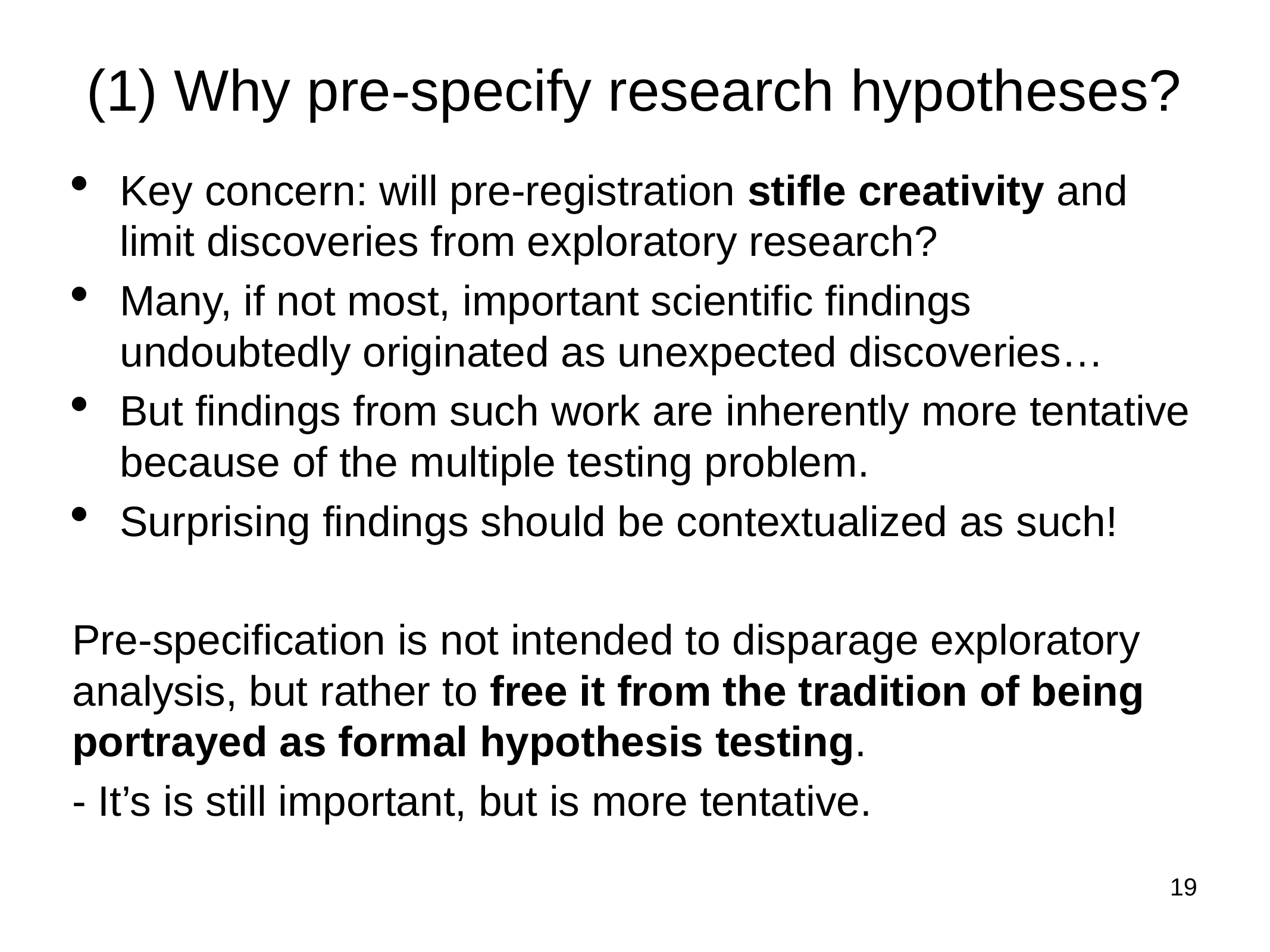

(1) Why pre-specify research hypotheses?
Key concern: will pre-registration stifle creativity and limit discoveries from exploratory research?
Many, if not most, important scientific findings undoubtedly originated as unexpected discoveries…
But findings from such work are inherently more tentative because of the multiple testing problem.
Surprising findings should be contextualized as such!

Pre-specification is not intended to disparage exploratory analysis, but rather to free it from the tradition of being portrayed as formal hypothesis testing.
- It’s is still important, but is more tentative.

19